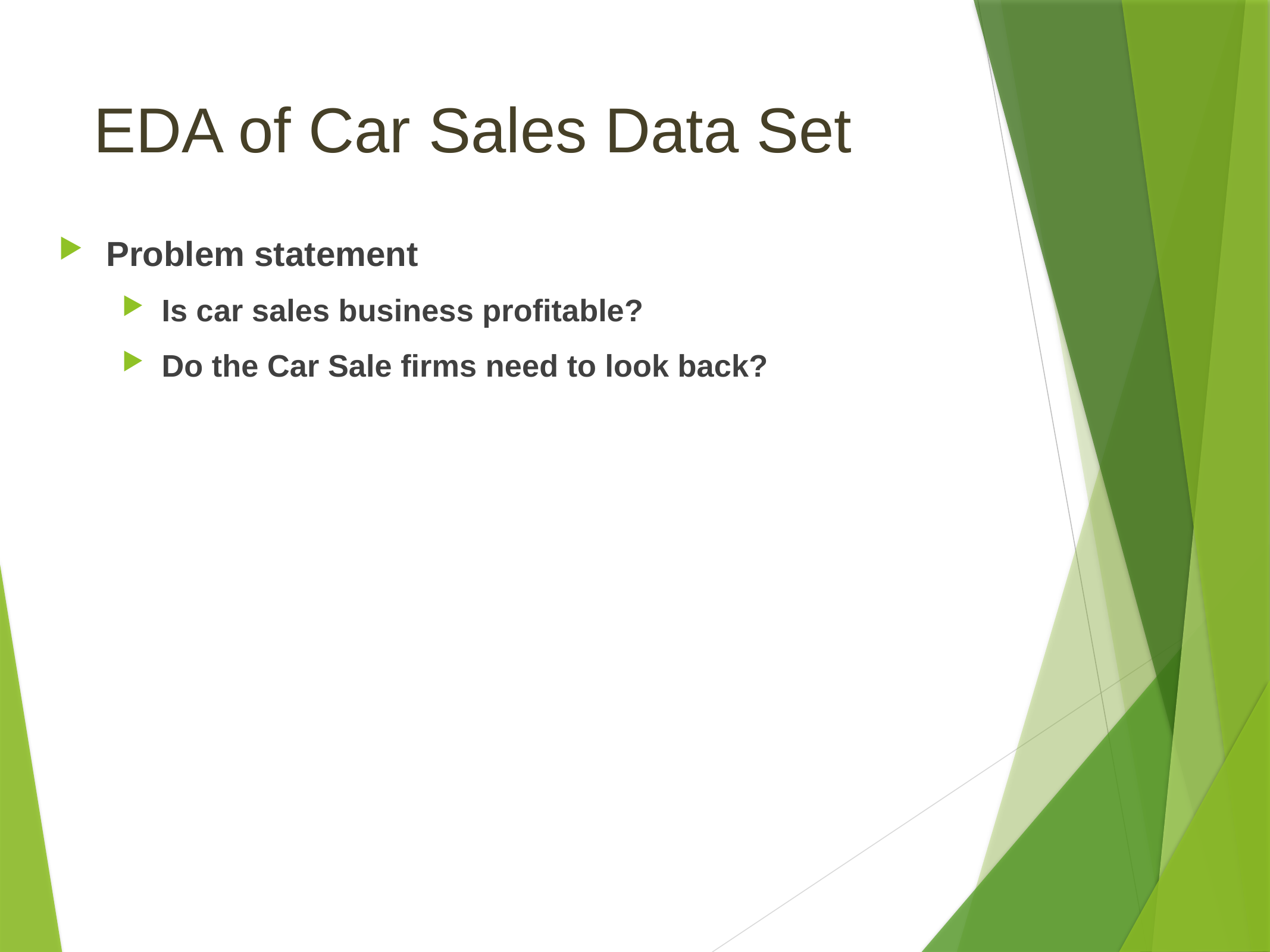

# EDA of Car Sales Data Set
Problem statement
Is car sales business profitable?
Do the Car Sale firms need to look back?